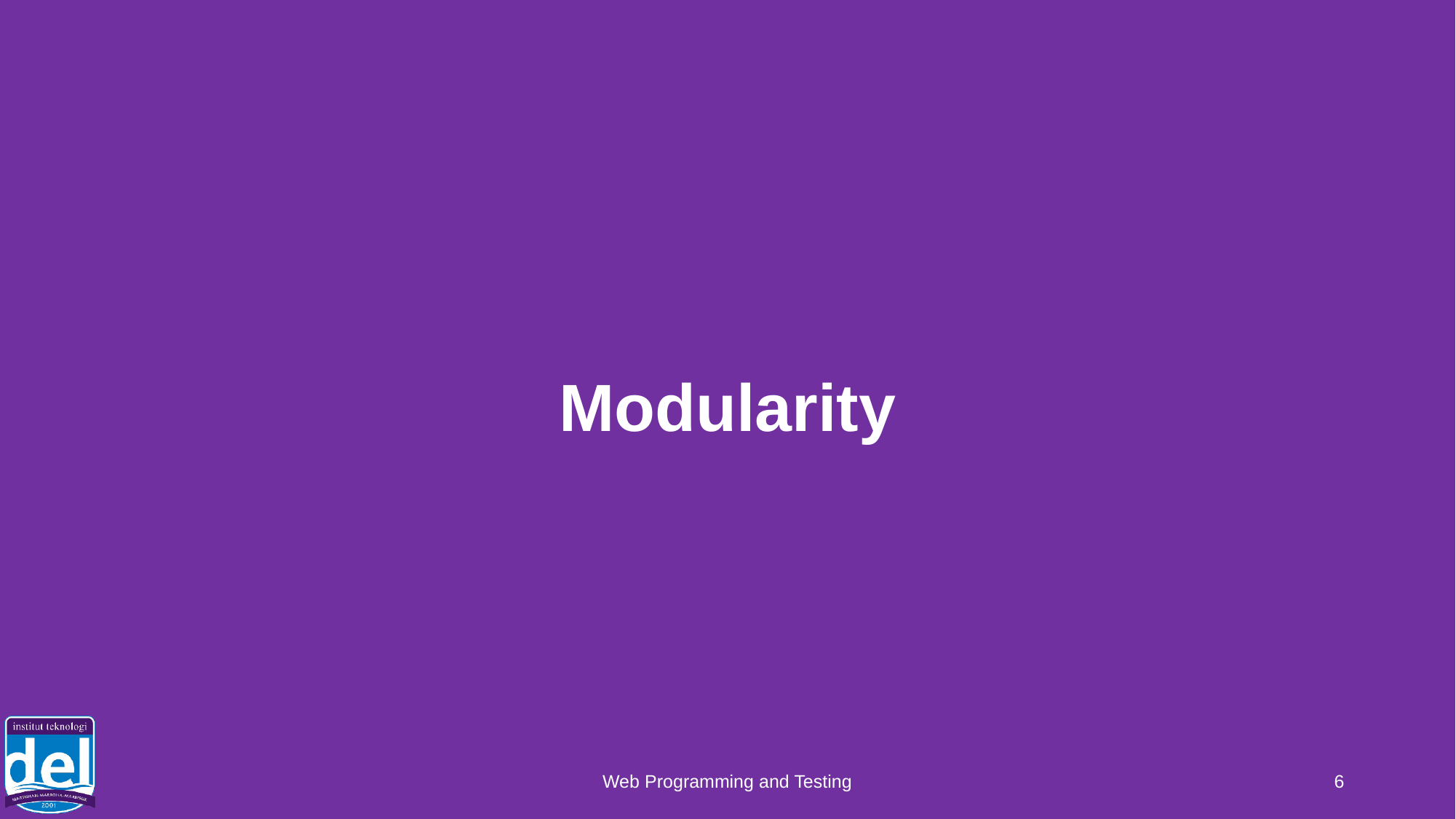

# Modularity
Web Programming and Testing
6